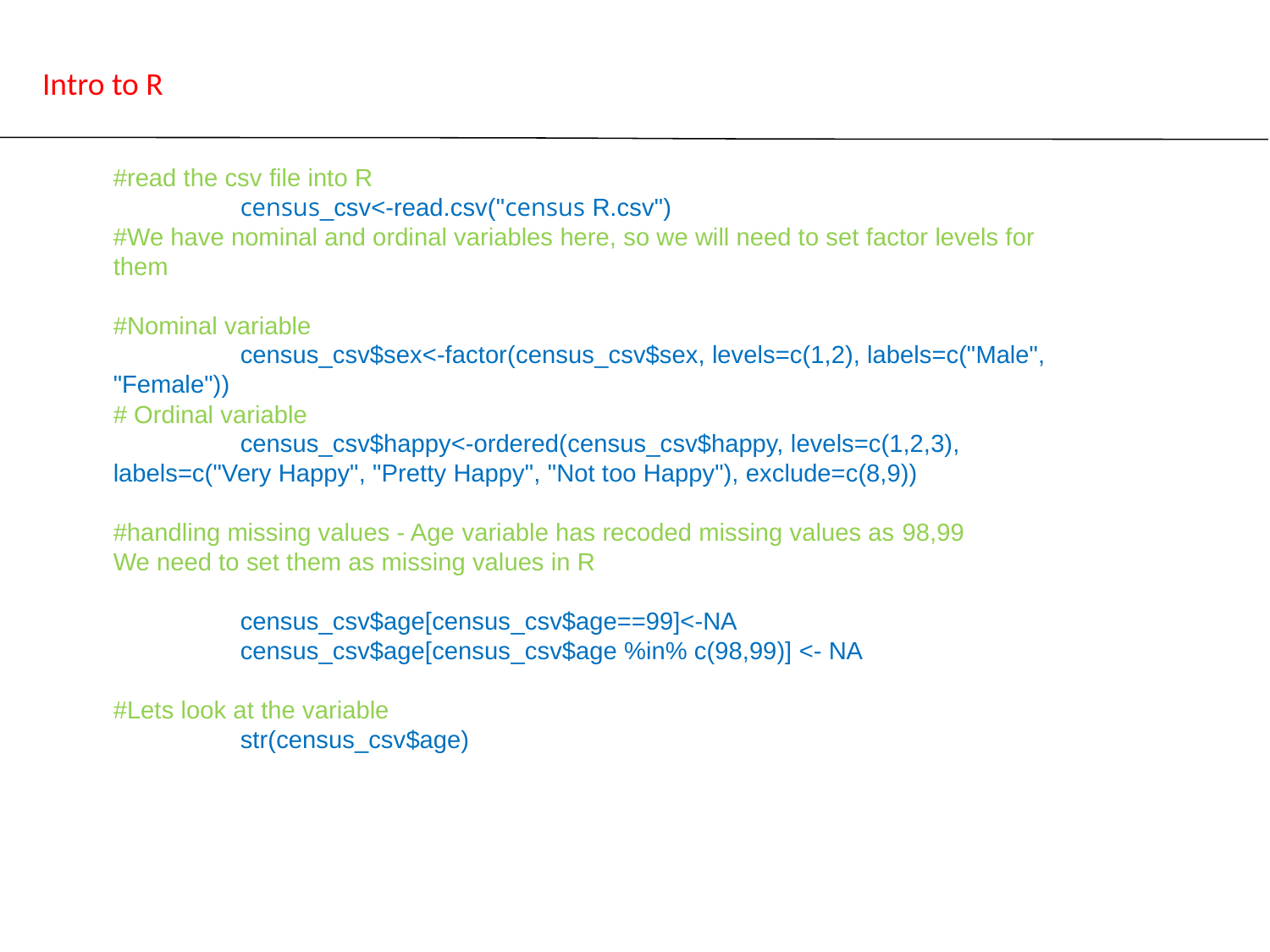

# Intro to R
#read the csv file into R
	census_csv<-read.csv("census R.csv")
#We have nominal and ordinal variables here, so we will need to set factor levels for them

#Nominal variable
	census_csv$sex<-factor(census_csv$sex, levels=c(1,2), labels=c("Male", "Female"))
# Ordinal variable
	census_csv$happy<-ordered(census_csv$happy, levels=c(1,2,3), labels=c("Very Happy", "Pretty Happy", "Not too Happy"), exclude=c(8,9))

#handling missing values - Age variable has recoded missing values as 98,99
We need to set them as missing values in R

	census_csv$age[census_csv$age==99]<-NA
	census_csv$age[census_csv$age %in% c(98,99)] <- NA

#Lets look at the variable
	str(census_csv$age)